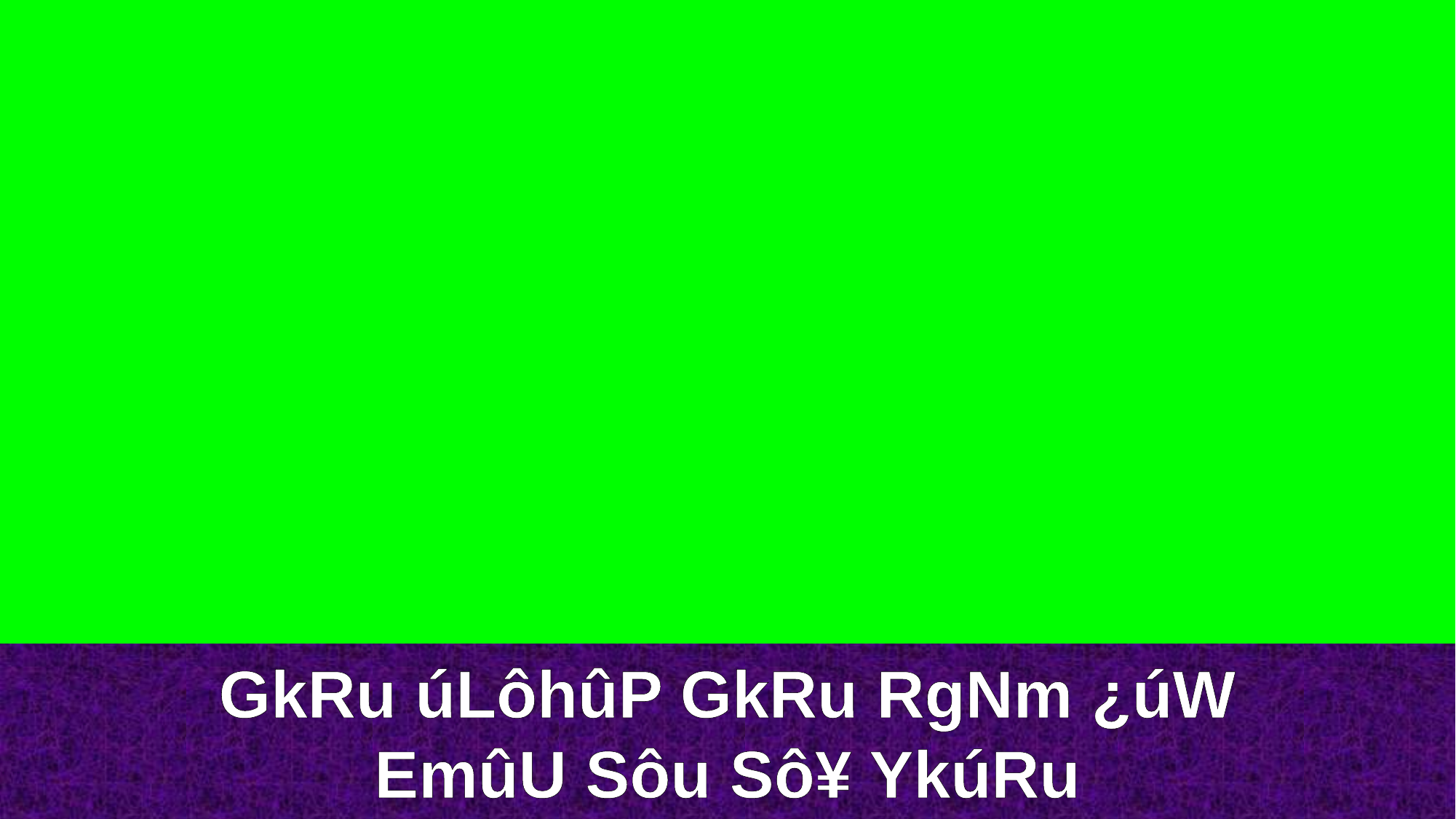

GkRu úLôhûP GkRu RgNm ¿úW
EmûU Sôu Sô¥ YkúRu